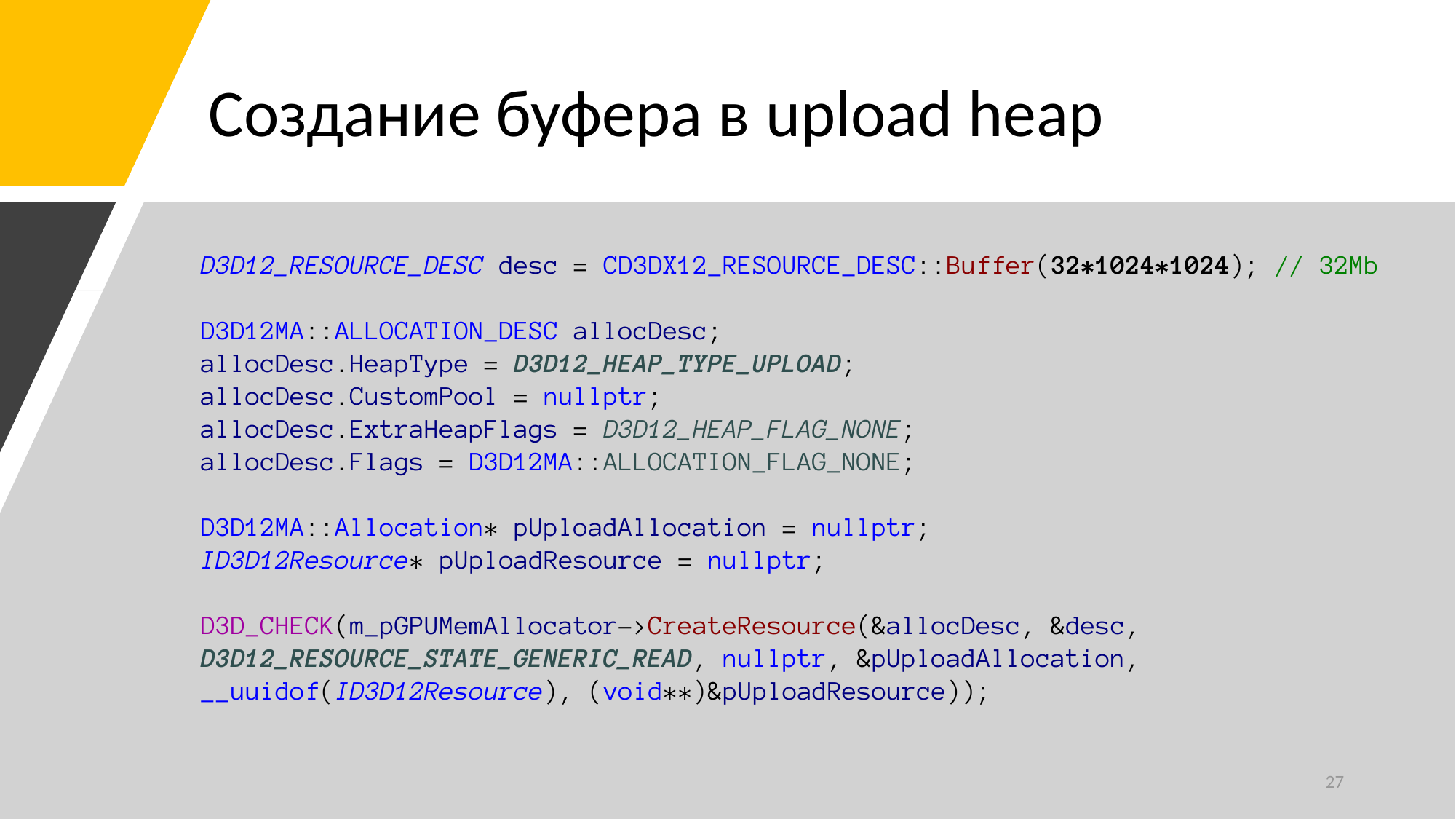

# Создание буфера в upload heap

D3D12_RESOURCE_DESC desc = CD3DX12_RESOURCE_DESC::Buffer(32*1024*1024); // 32Mb

D3D12MA::ALLOCATION_DESC allocDesc;
allocDesc.HeapType = D3D12_HEAP_TYPE_UPLOAD;
allocDesc.CustomPool = nullptr;
allocDesc.ExtraHeapFlags = D3D12_HEAP_FLAG_NONE;
allocDesc.Flags = D3D12MA::ALLOCATION_FLAG_NONE;

D3D12MA::Allocation* pUploadAllocation = nullptr;
ID3D12Resource* pUploadResource = nullptr;

D3D_CHECK(m_pGPUMemAllocator->CreateResource(&allocDesc, &desc, D3D12_RESOURCE_STATE_GENERIC_READ, nullptr, &pUploadAllocation, __uuidof(ID3D12Resource), (void**)&pUploadResource));
27